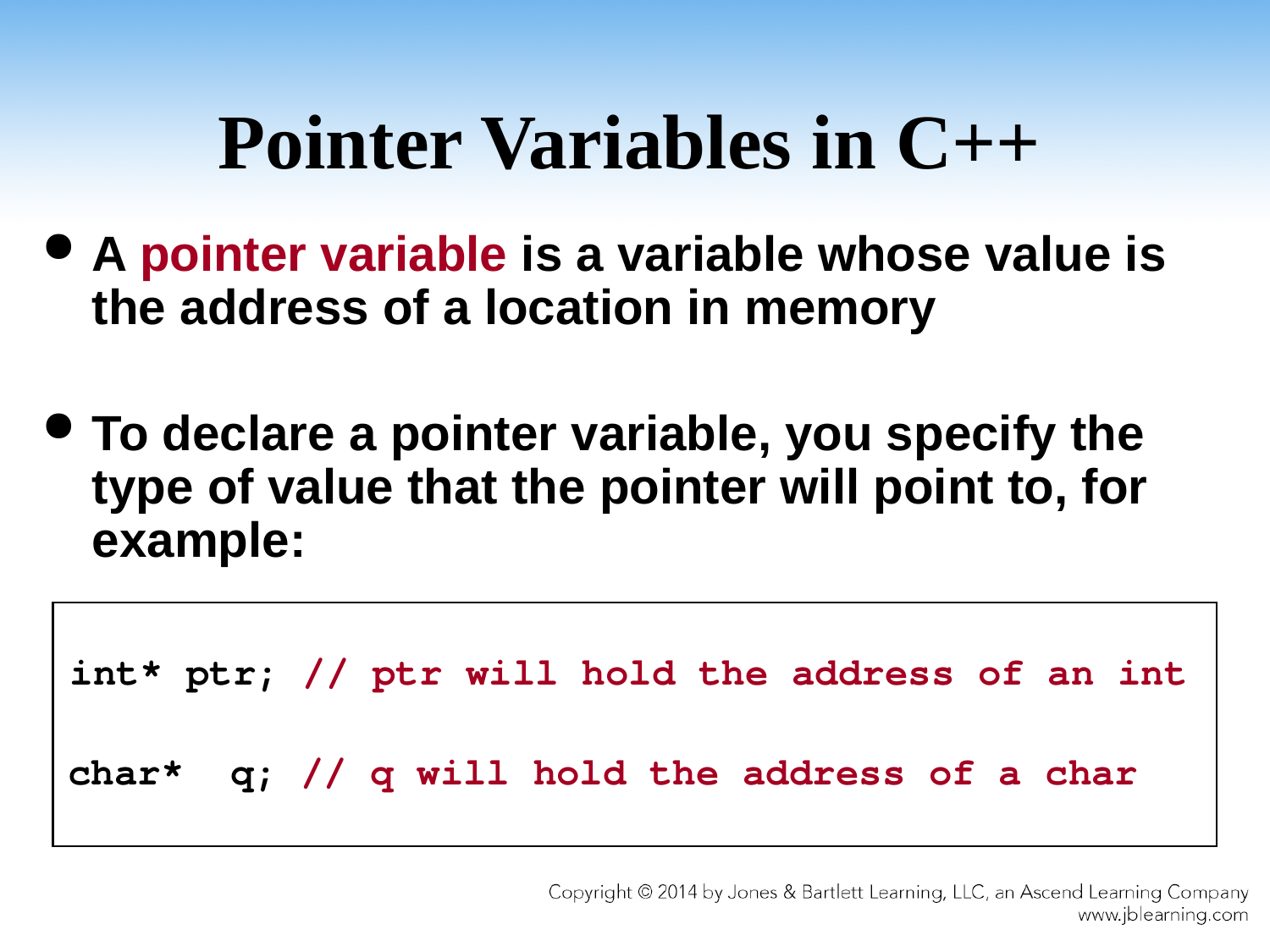

# Pointer Variables in C++
A pointer variable is a variable whose value is the address of a location in memory

To declare a pointer variable, you specify the type of value that the pointer will point to, for example:

 int* ptr; // ptr will hold the address of an int

 char*  q; // q will hold the address of a char